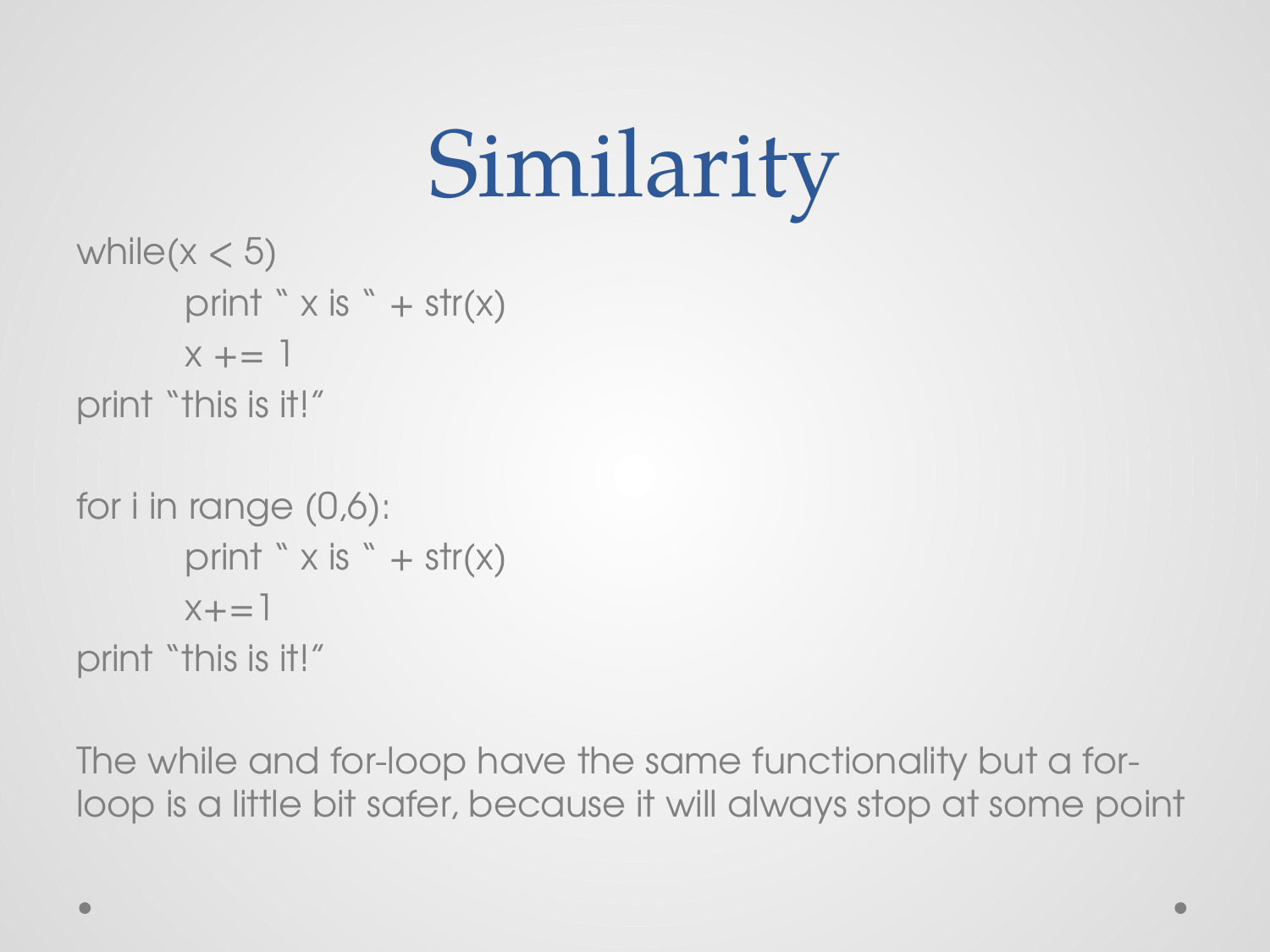

# Similarity
while(x < 5)
	print “ x is “ + str(x)
	x += 1
print “this is it!”

for i in range (0,6):
	print “ x is “ + str(x)
	x+=1
print “this is it!”

The while and for-loop have the same functionality but a for-loop is a little bit safer, because it will always stop at some point